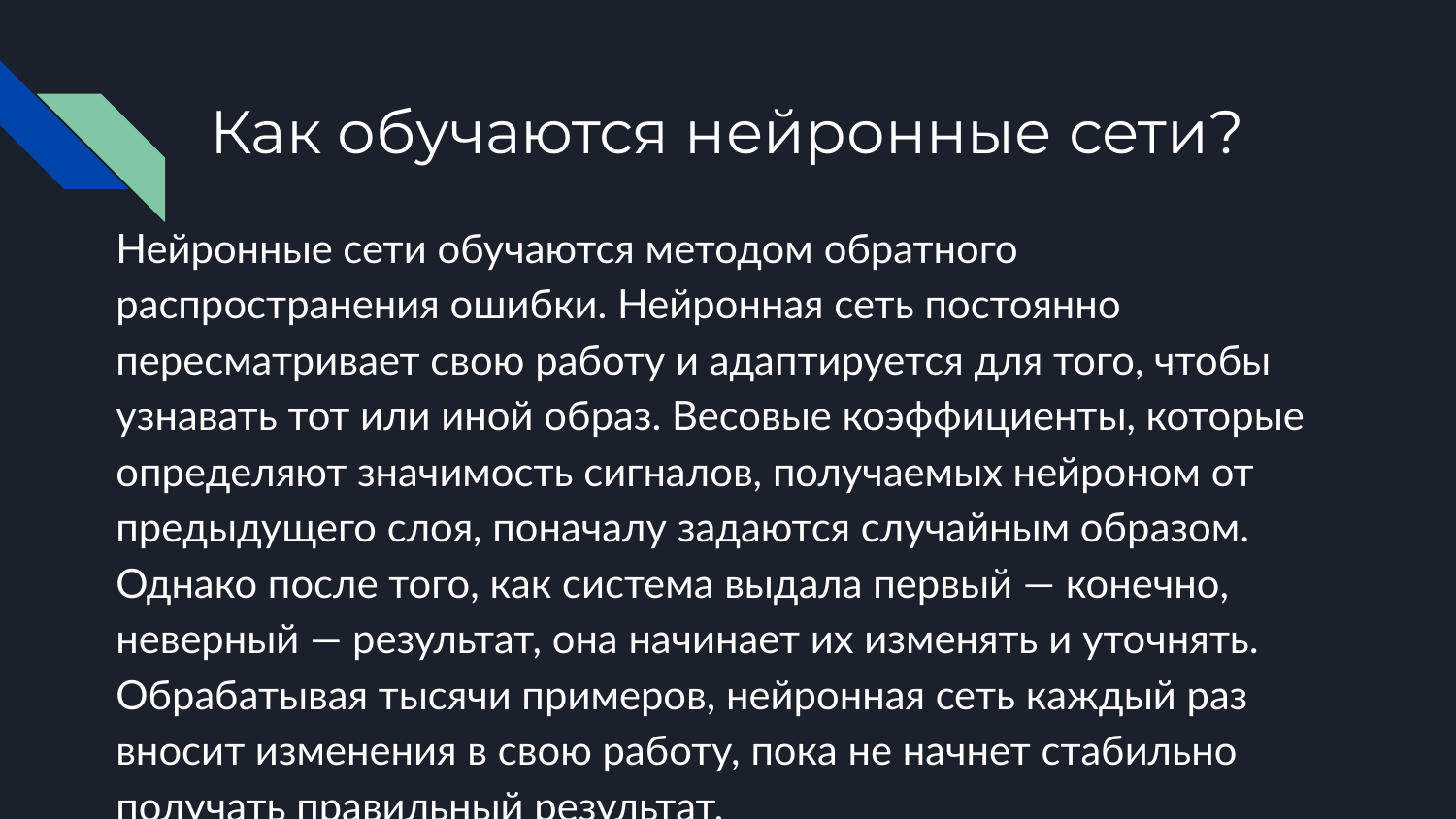

# Как обучаются нейронные сети?
Нейронные сети обучаются методом обратного распространения ошибки. Нейронная сеть постоянно пересматривает свою работу и адаптируется для того, чтобы узнавать тот или иной образ. Весовые коэффициенты, которые определяют значимость сигналов, получаемых нейроном от предыдущего слоя, поначалу задаются случайным образом. Однако после того, как система выдала первый — конечно, неверный — результат, она начинает их изменять и уточнять. Обрабатывая тысячи примеров, нейронная сеть каждый раз вносит изменения в свою работу, пока не начнет стабильно получать правильный результат.